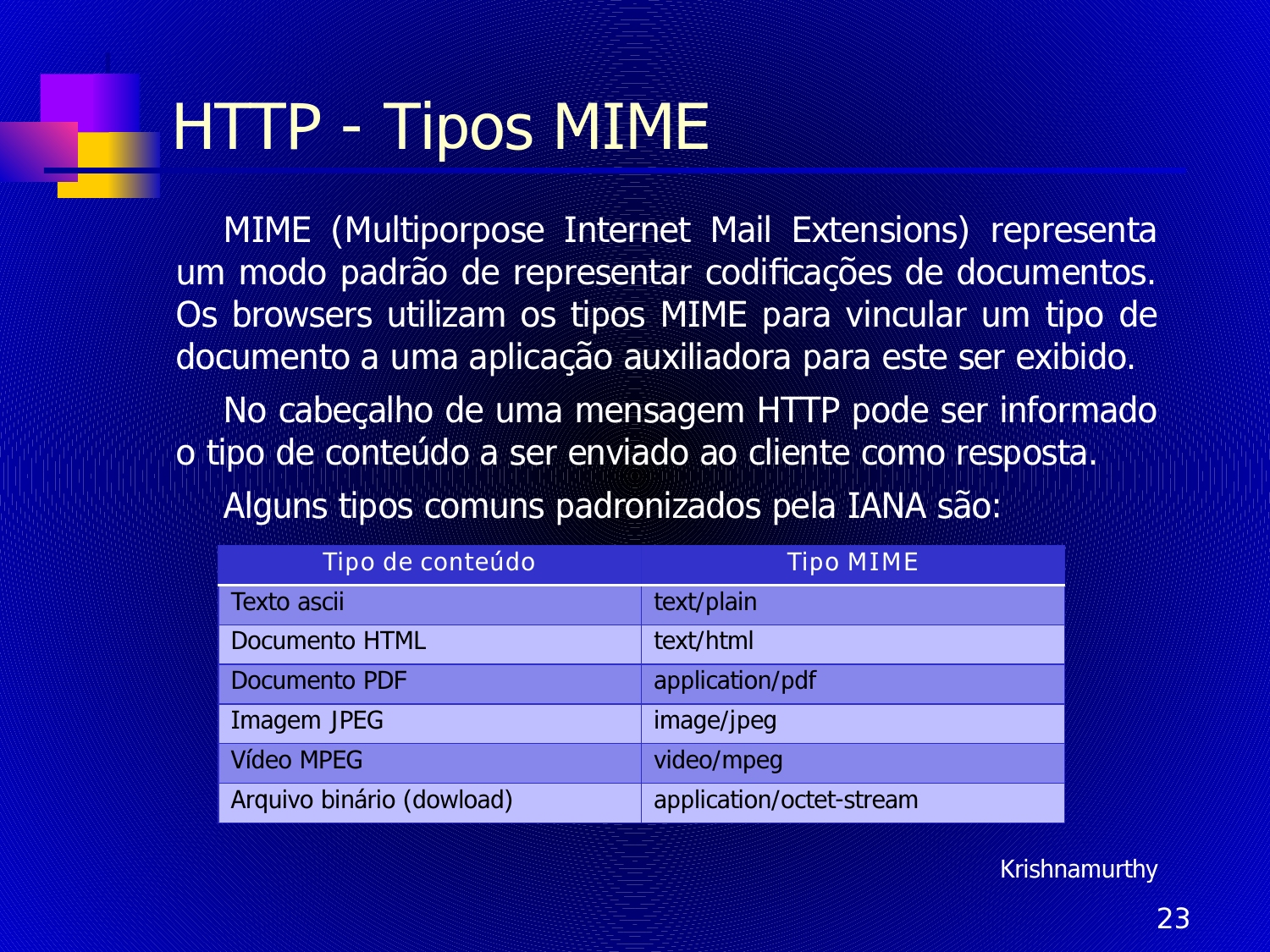

# HTTP - Tipos MIME
MIME (Multiporpose Internet Mail Extensions) representa um modo padrão de representar codificações de documentos. Os browsers utilizam os tipos MIME para vincular um tipo de documento a uma aplicação auxiliadora para este ser exibido.
No cabeçalho de uma mensagem HTTP pode ser informado o tipo de conteúdo a ser enviado ao cliente como resposta.
Alguns tipos comuns padronizados pela IANA são:

Krishnamurthy
| Tipo de conteúdo | Tipo MIME |
| --- | --- |
| Texto ascii | text/plain |
| Documento HTML | text/html |
| Documento PDF | application/pdf |
| Imagem JPEG | image/jpeg |
| Vídeo MPEG | video/mpeg |
| Arquivo binário (dowload) | application/octet-stream |
23